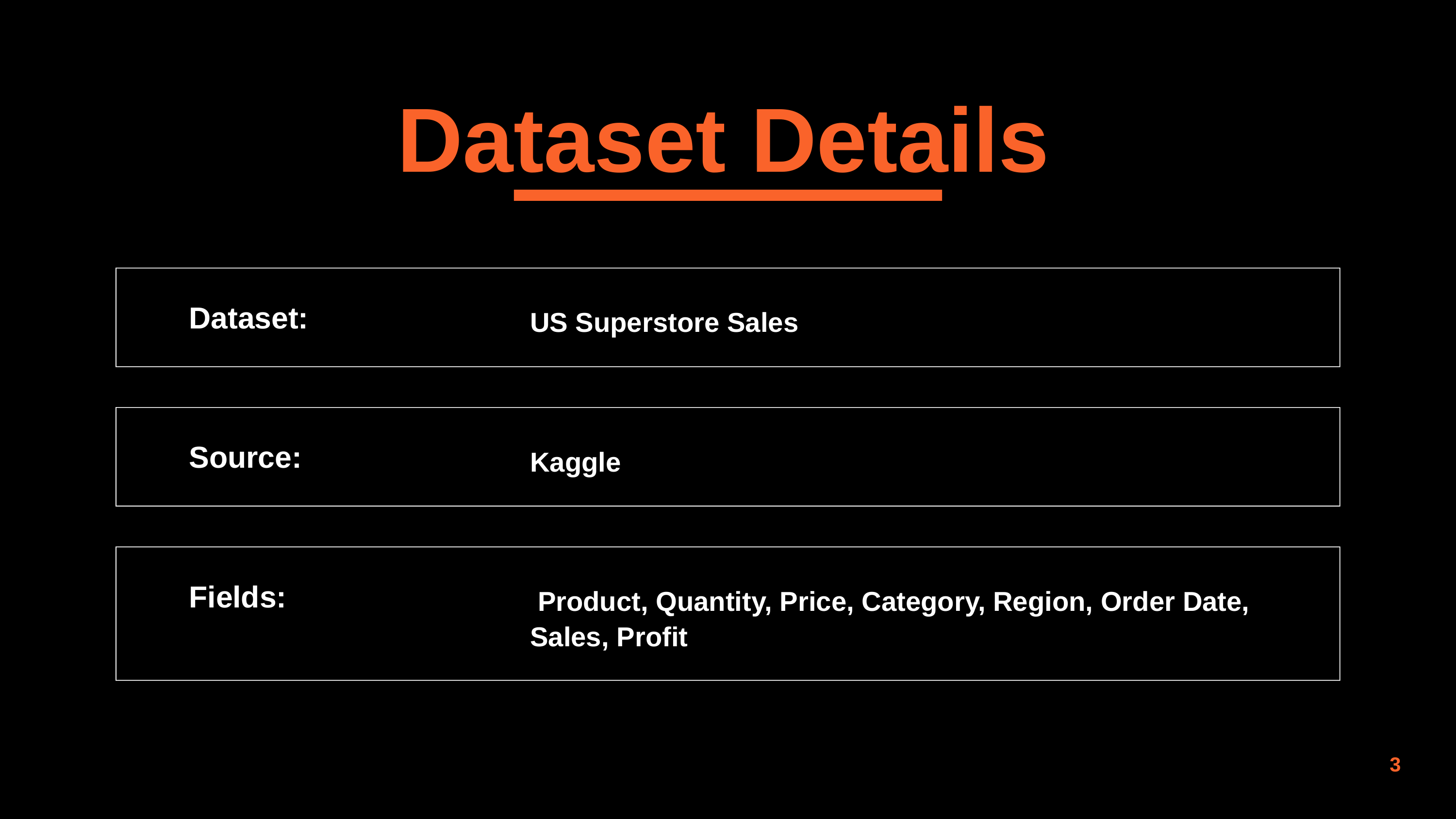

Dataset Details

Dataset:
US Superstore Sales

Source:
Kaggle

Fields:
 Product, Quantity, Price, Category, Region, Order Date, Sales, Profit
3